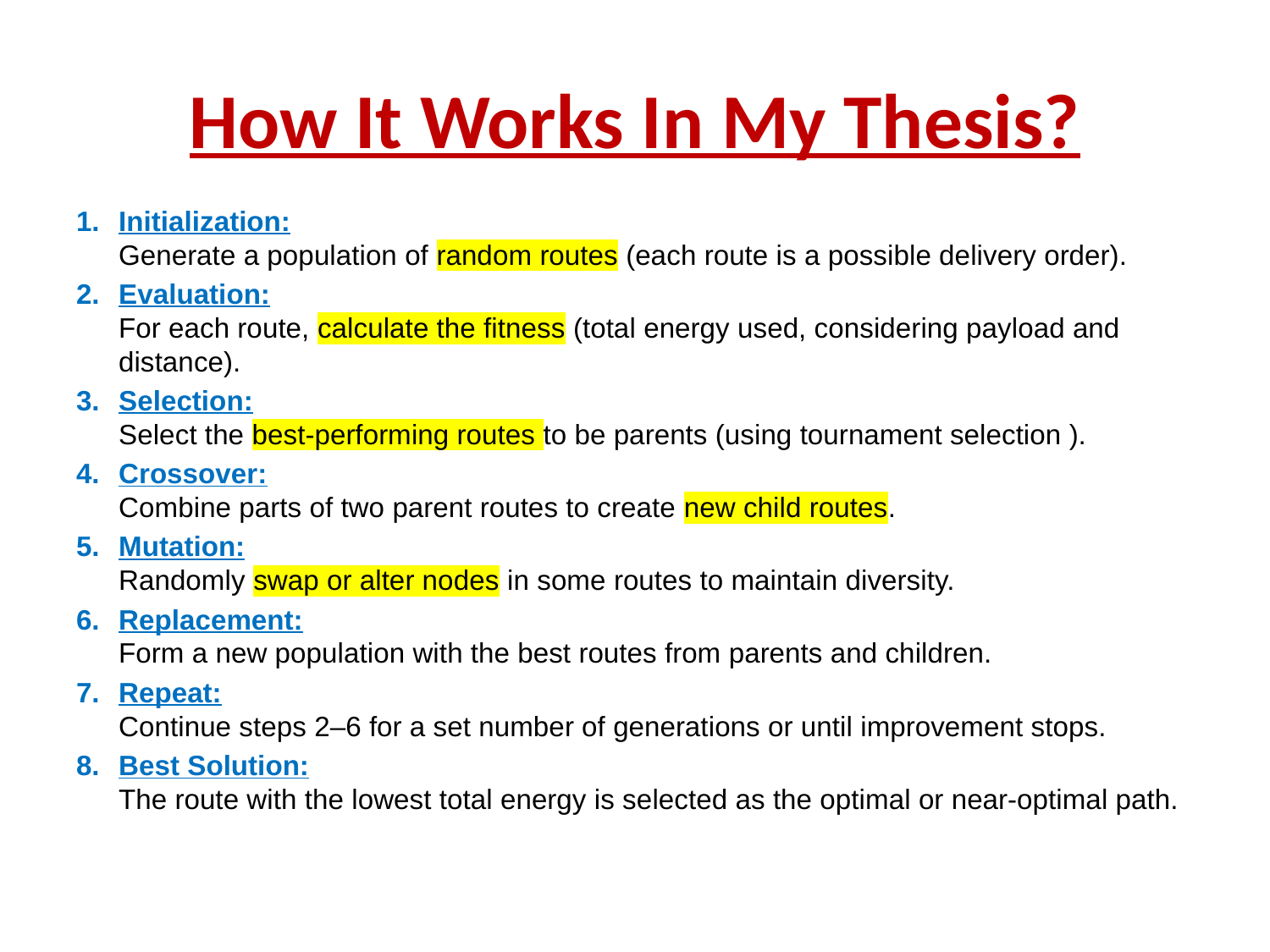

# How It Works In My Thesis?
Initialization:
Generate a population of random routes (each route is a possible delivery order).
Evaluation:
For each route, calculate the fitness (total energy used, considering payload and distance).
Selection:
Select the best-performing routes to be parents (using tournament selection ).
Crossover:
Combine parts of two parent routes to create new child routes.
Mutation:
Randomly swap or alter nodes in some routes to maintain diversity.
Replacement:
Form a new population with the best routes from parents and children.
Repeat:
Continue steps 2–6 for a set number of generations or until improvement stops.
Best Solution:
The route with the lowest total energy is selected as the optimal or near-optimal path.